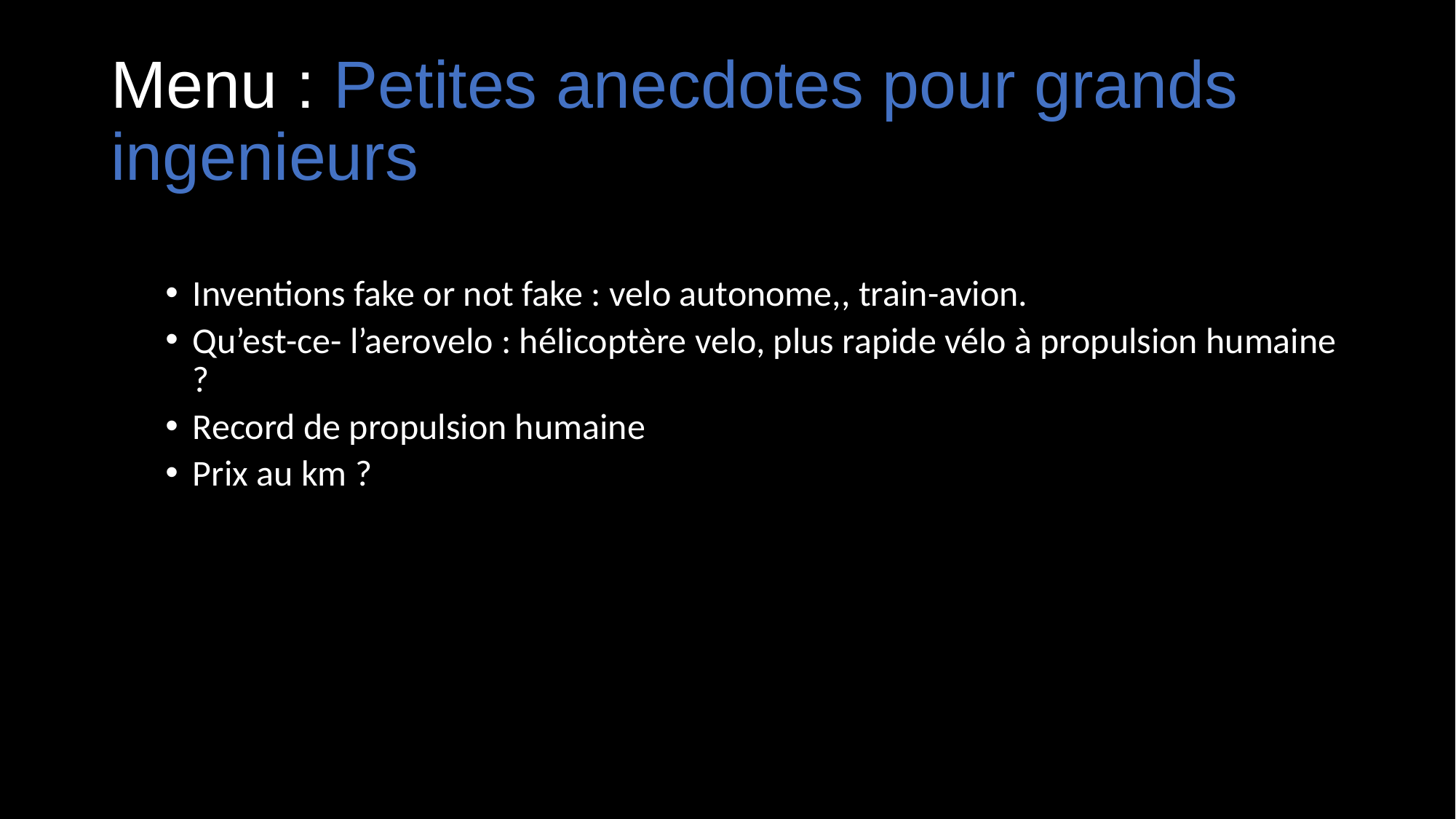

# Menu : Petites anecdotes pour grands ingenieurs

Inventions fake or not fake : velo autonome,, train-avion.
Qu’est-ce- l’aerovelo : hélicoptère velo, plus rapide vélo à propulsion humaine ?
Record de propulsion humaine
Prix au km ?